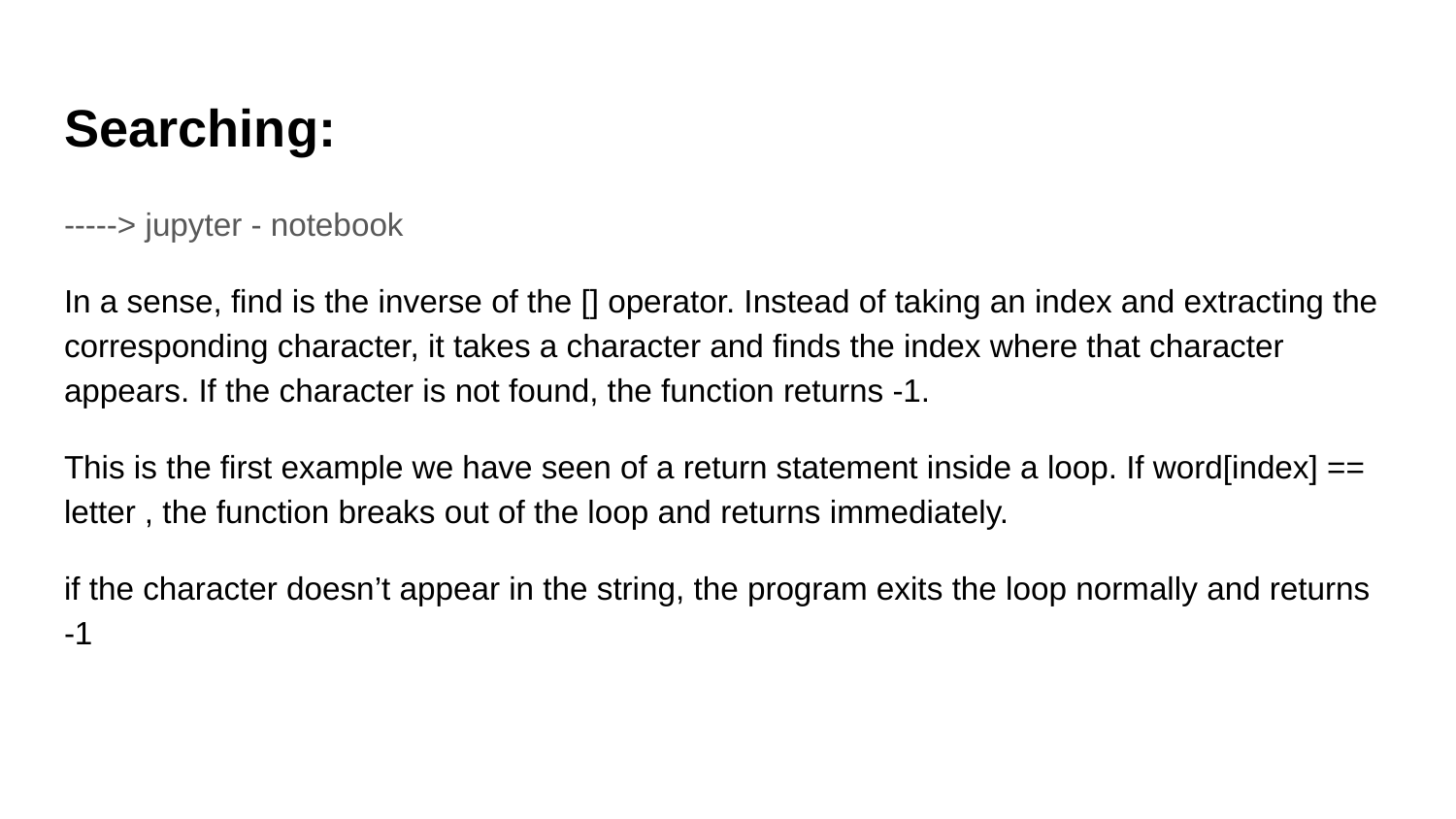

# Searching:

-----> jupyter - notebook
In a sense, find is the inverse of the [] operator. Instead of taking an index and extracting the corresponding character, it takes a character and finds the index where that character appears. If the character is not found, the function returns -1.
This is the first example we have seen of a return statement inside a loop. If word[index] == letter , the function breaks out of the loop and returns immediately.
if the character doesn’t appear in the string, the program exits the loop normally and returns -1